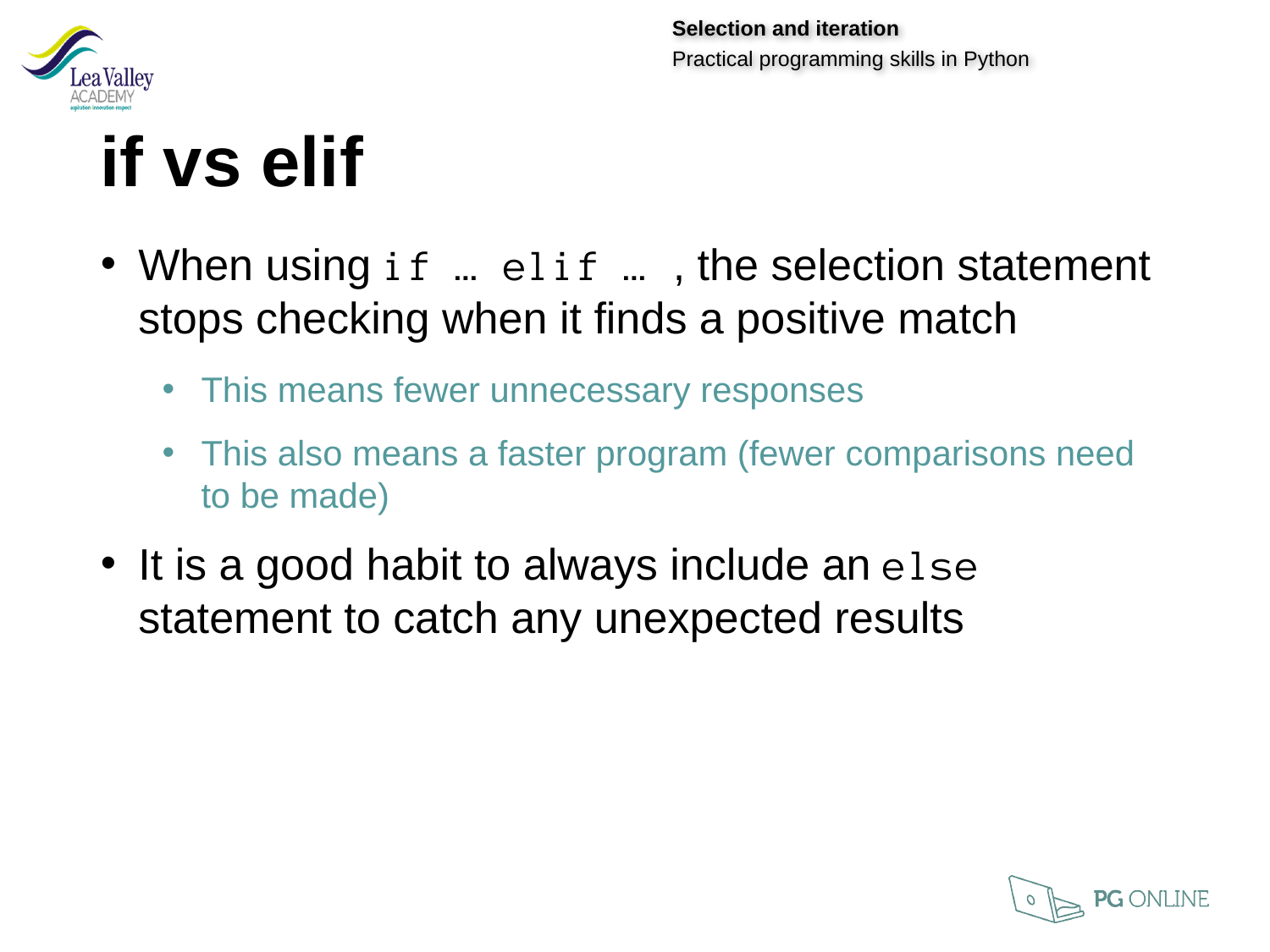

if vs elif
When using if … elif … , the selection statement stops checking when it finds a positive match
This means fewer unnecessary responses
This also means a faster program (fewer comparisons need to be made)
It is a good habit to always include an else statement to catch any unexpected results